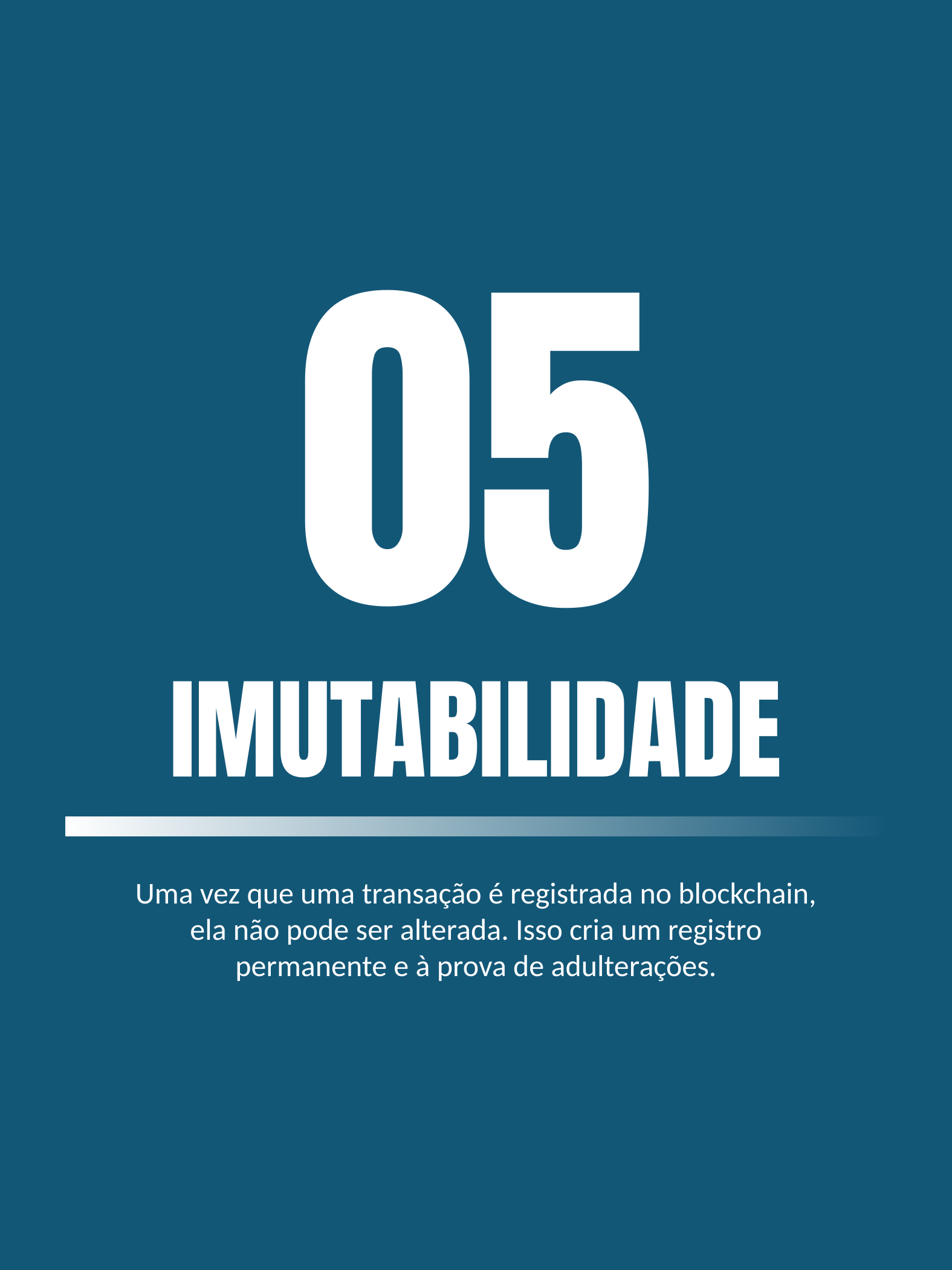

05
IMUTABILIDADE

Uma vez que uma transação é registrada no blockchain, ela não pode ser alterada. Isso cria um registro permanente e à prova de adulterações.
BLOCKCHAIN REACTOR ARC DA PROGRAMAÇÃO
11